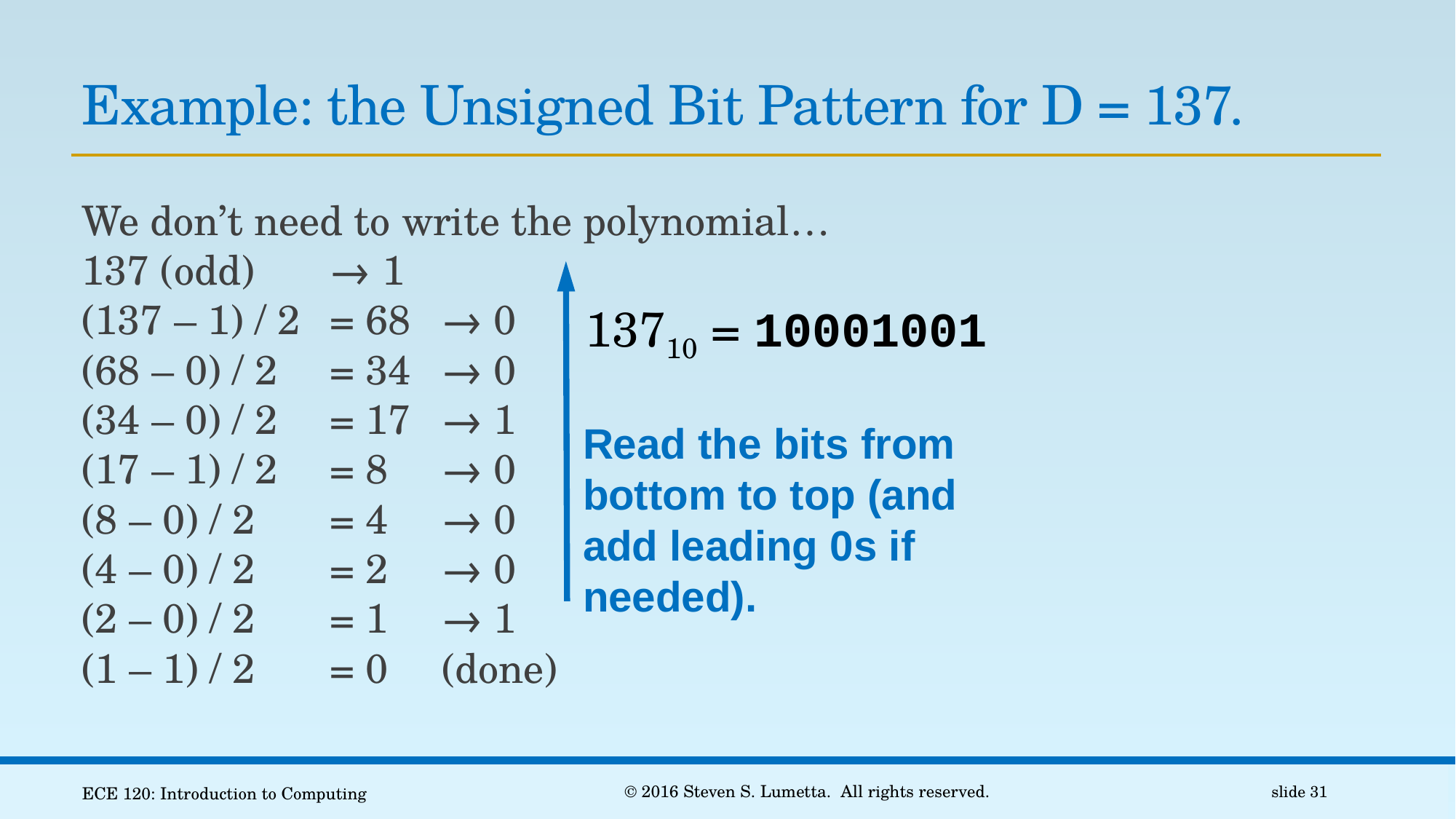

# Example: the Unsigned Bit Pattern for D = 137.
We don’t need to write the polynomial…
137 (odd)		→ 1
(137 – 1) / 2	= 68	→ 0
(68 – 0) / 2 	= 34	→ 0
(34 – 0) / 2 	= 17	→ 1
(17 – 1) / 2 	= 8	→ 0
(8 – 0) / 2	= 4	→ 0
(4 – 0) / 2	= 2	→ 0
(2 – 0) / 2	= 1	→ 1
(1 – 1) / 2	= 0	(done)

Read the bits from
bottom to top (and
add leading 0s if
needed).
13710 = 10001001
ECE 120: Introduction to Computing
© 2016 Steven S. Lumetta.  All rights reserved.
slide 31